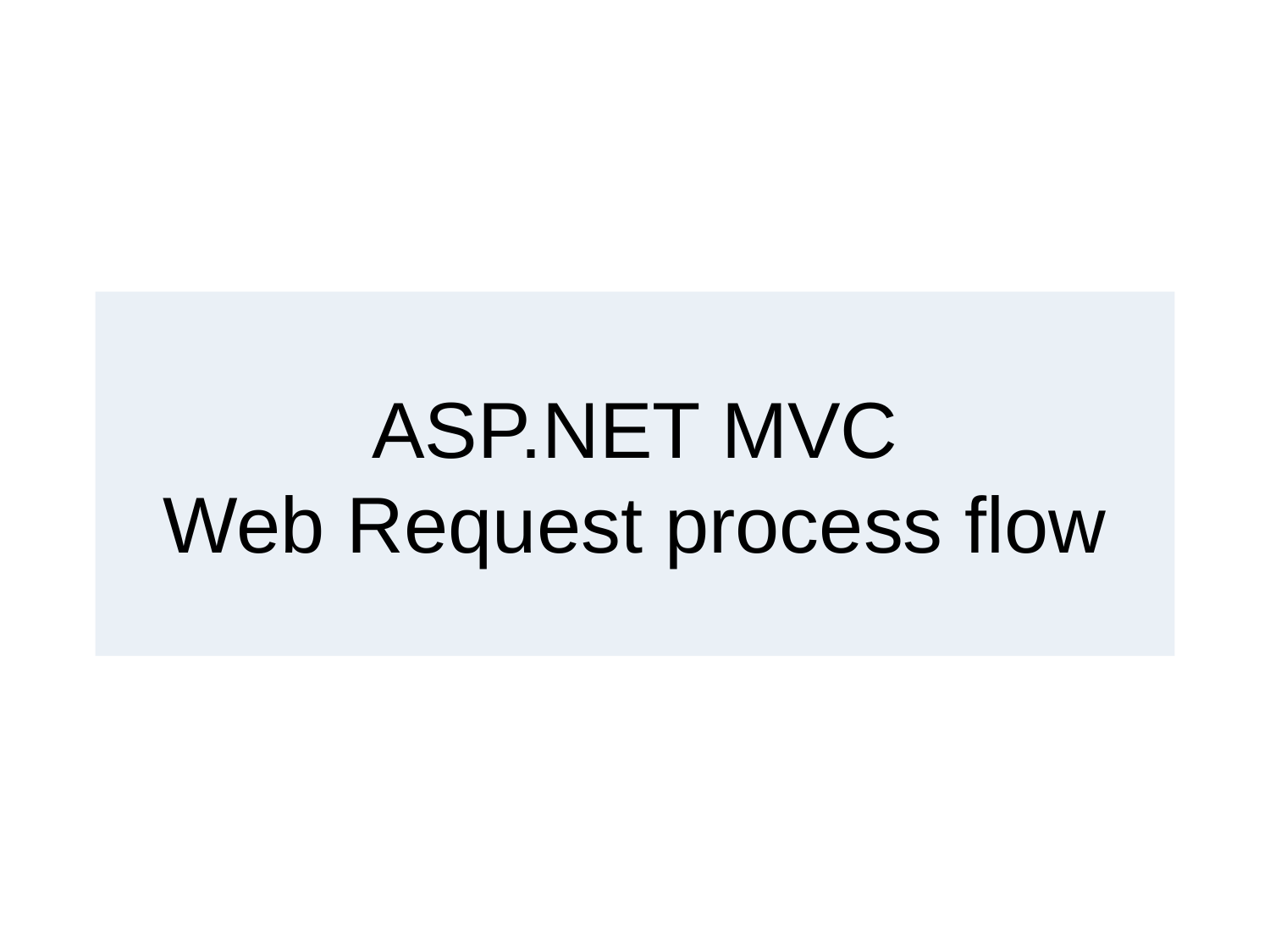

# ASP.NET MVC Web Request process flow